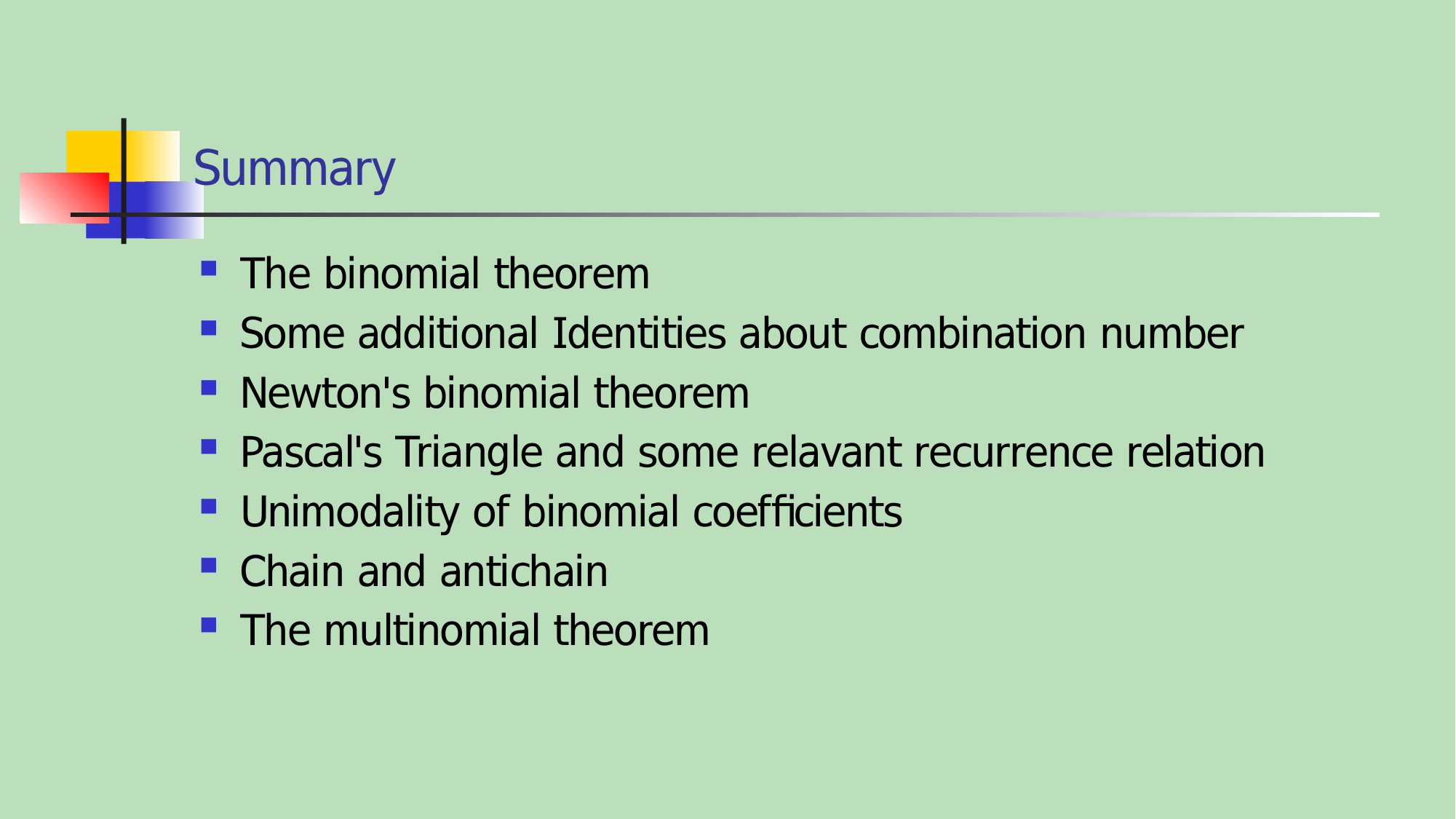

# Summary
The binomial theorem
Some additional Identities about combination number
Newton's binomial theorem
Pascal's Triangle and some relavant recurrence relation
Unimodality of binomial coefficients
Chain and antichain
The multinomial theorem